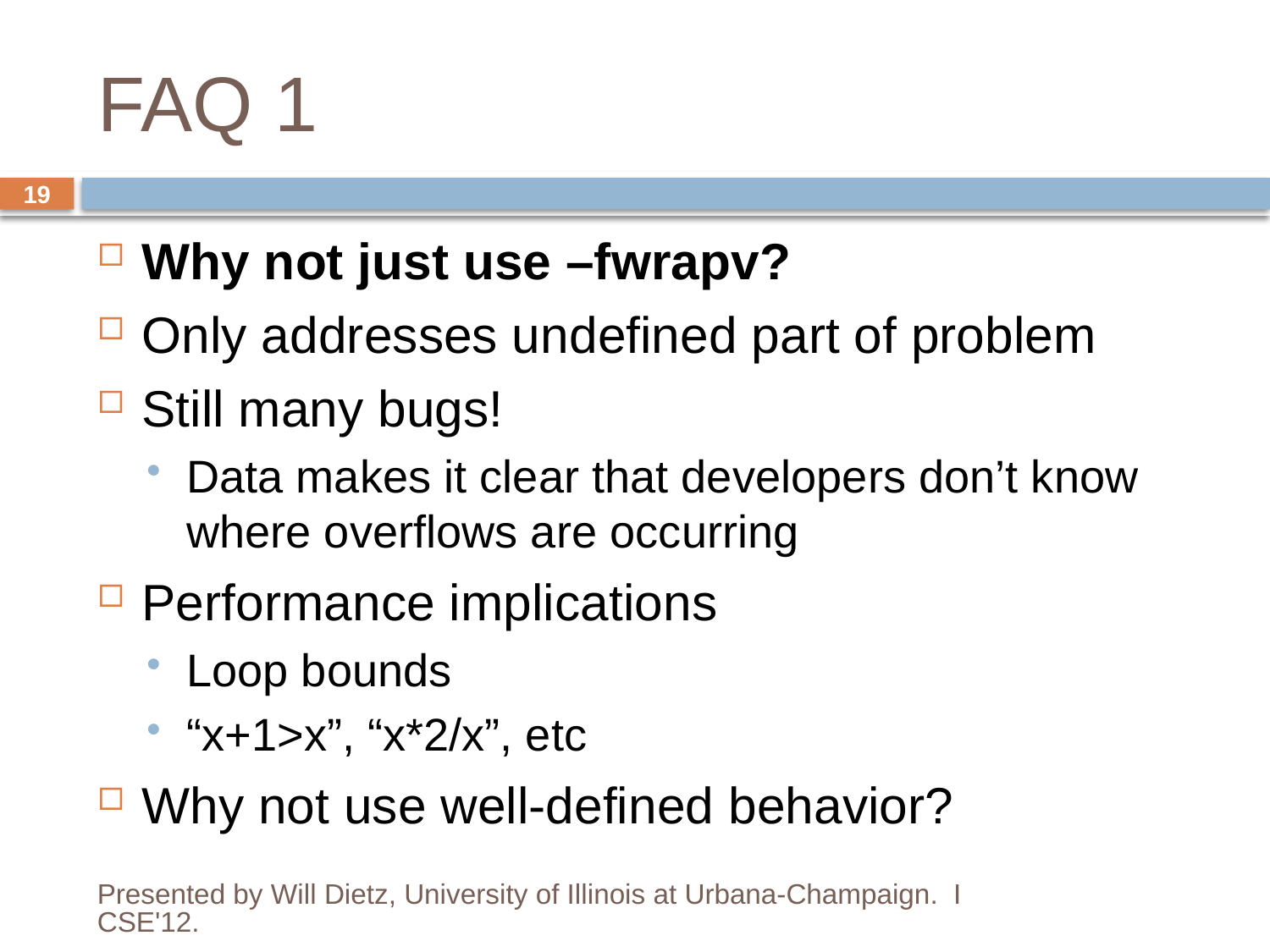

# FAQ 1
19
Why not just use –fwrapv?
Only addresses undefined part of problem
Still many bugs!
Data makes it clear that developers don’t know where overflows are occurring
Performance implications
Loop bounds
“x+1>x”, “x*2/x”, etc
Why not use well-defined behavior?
Presented by Will Dietz, University of Illinois at Urbana-Champaign.  ICSE'12.